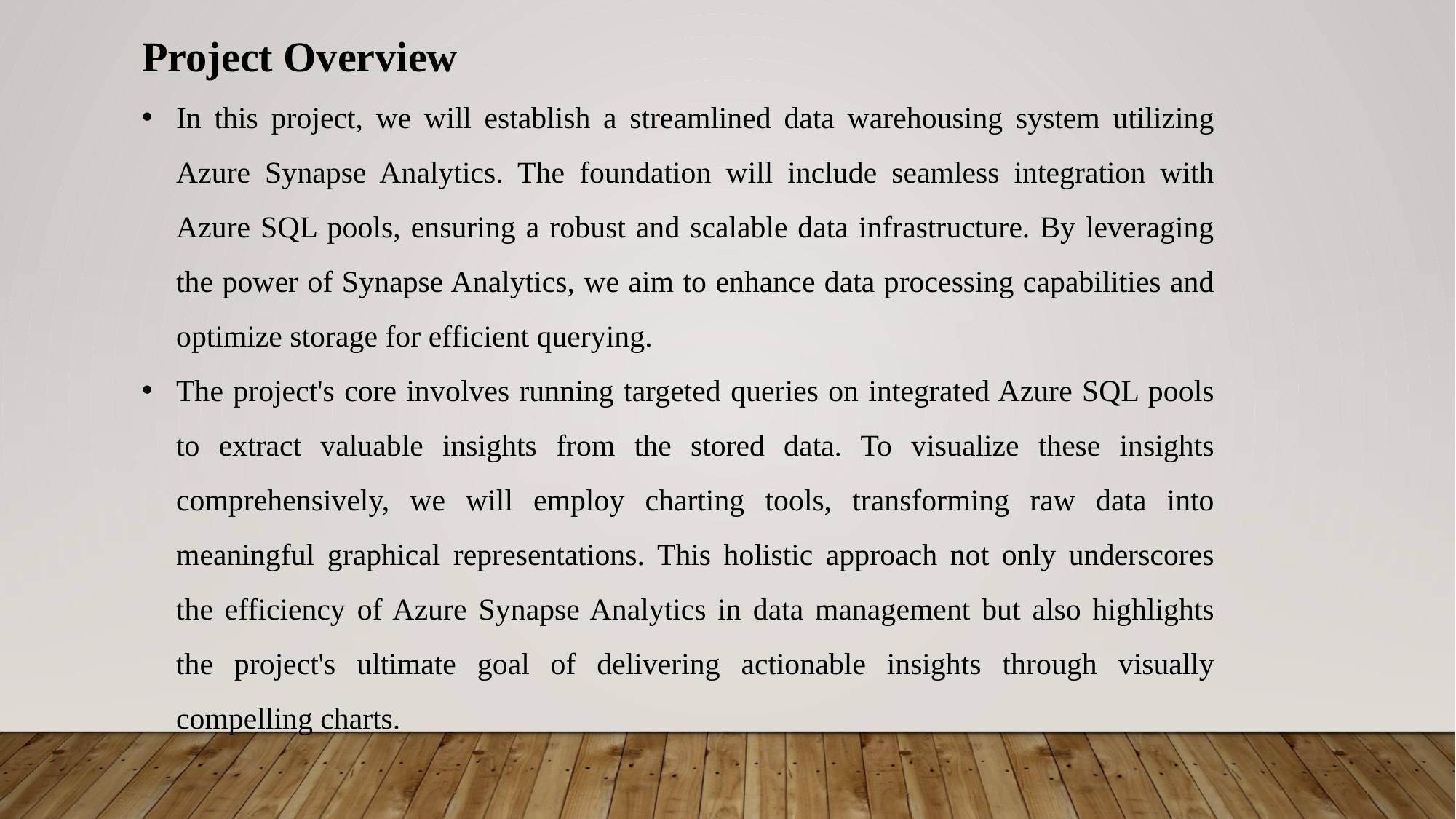

Project Overview
In this project, we will establish a streamlined data warehousing system utilizing Azure Synapse Analytics. The foundation will include seamless integration with Azure SQL pools, ensuring a robust and scalable data infrastructure. By leveraging the power of Synapse Analytics, we aim to enhance data processing capabilities and optimize storage for efficient querying.
The project's core involves running targeted queries on integrated Azure SQL pools to extract valuable insights from the stored data. To visualize these insights comprehensively, we will employ charting tools, transforming raw data into meaningful graphical representations. This holistic approach not only underscores the efficiency of Azure Synapse Analytics in data management but also highlights the project's ultimate goal of delivering actionable insights through visually compelling charts.